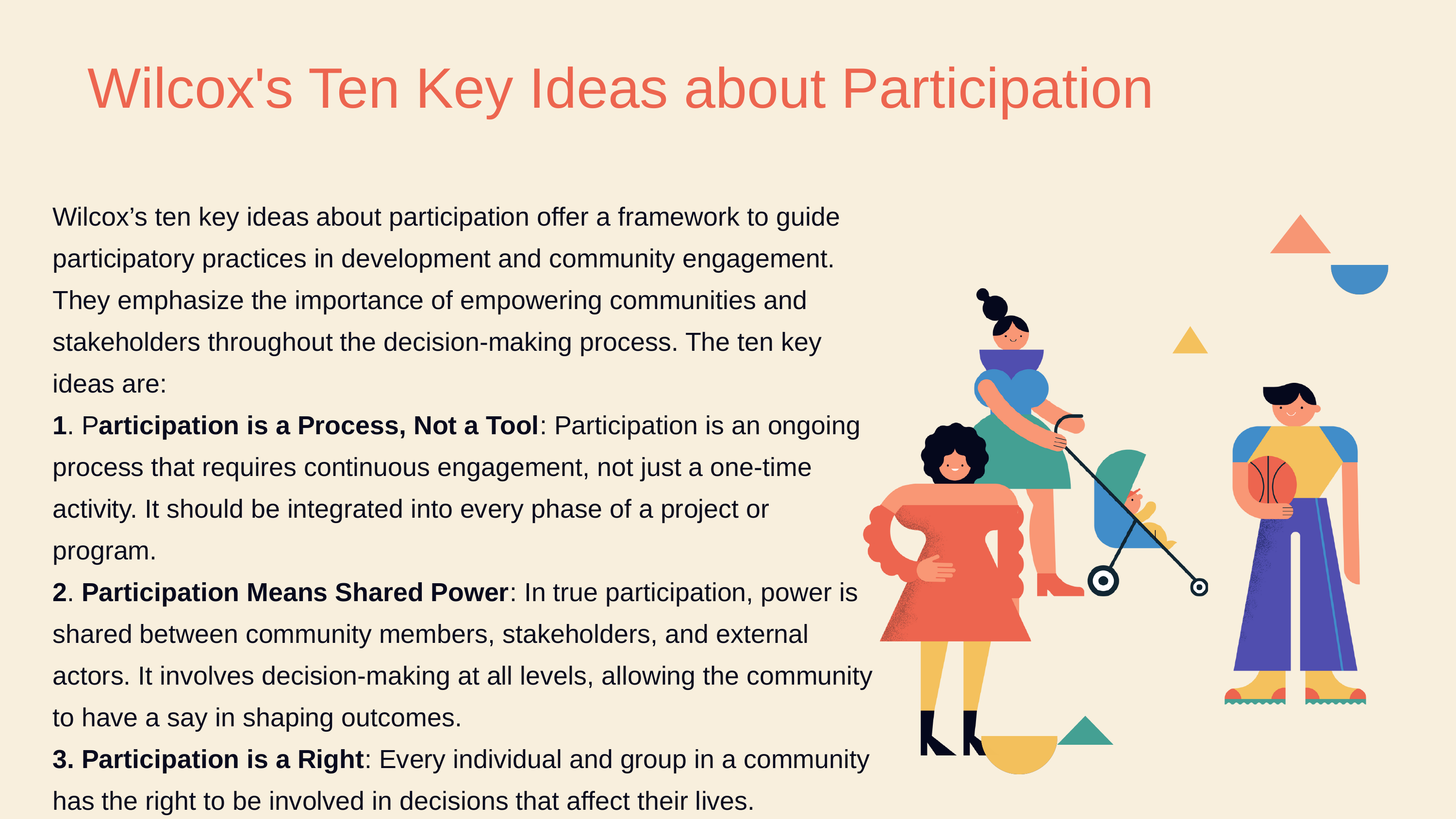

Wilcox's Ten Key Ideas about Participation
Wilcox’s ten key ideas about participation offer a framework to guide participatory practices in development and community engagement. They emphasize the importance of empowering communities and stakeholders throughout the decision-making process. The ten key ideas are:
1. Participation is a Process, Not a Tool: Participation is an ongoing process that requires continuous engagement, not just a one-time activity. It should be integrated into every phase of a project or program.
2. Participation Means Shared Power: In true participation, power is shared between community members, stakeholders, and external actors. It involves decision-making at all levels, allowing the community to have a say in shaping outcomes.
3. Participation is a Right: Every individual and group in a community has the right to be involved in decisions that affect their lives. Participatory processes should be inclusive and ensure no one is left out.